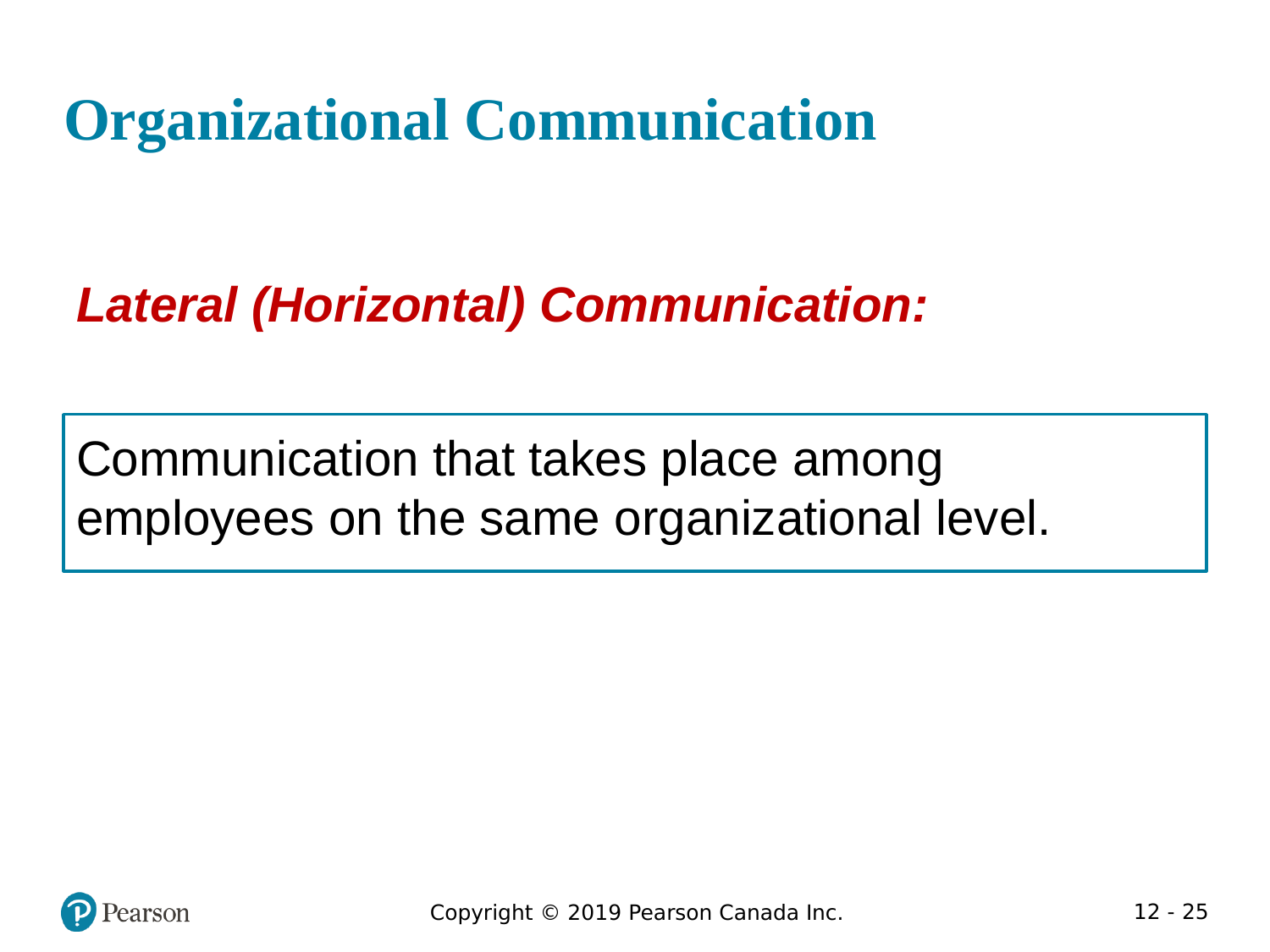

# Organizational Communication
Lateral (Horizontal) Communication:
Communication that takes place among employees on the same organizational level.